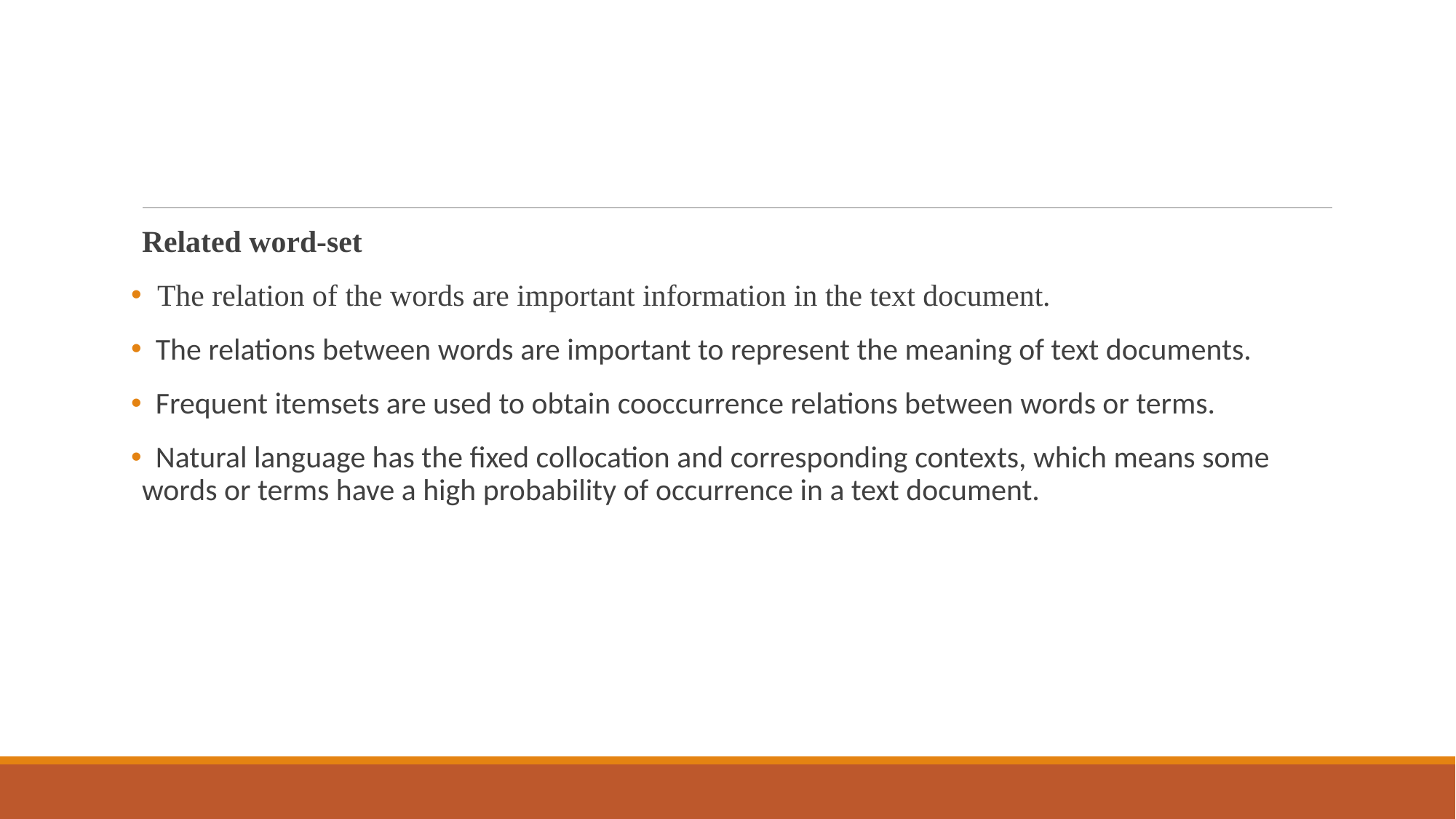

Related word-set
  The relation of the words are important information in the text document.
  The relations between words are important to represent the meaning of text documents.
  Frequent itemsets are used to obtain cooccurrence relations between words or terms.
  Natural language has the fixed collocation and corresponding contexts, which means some words or terms have a high probability of occurrence in a text document.